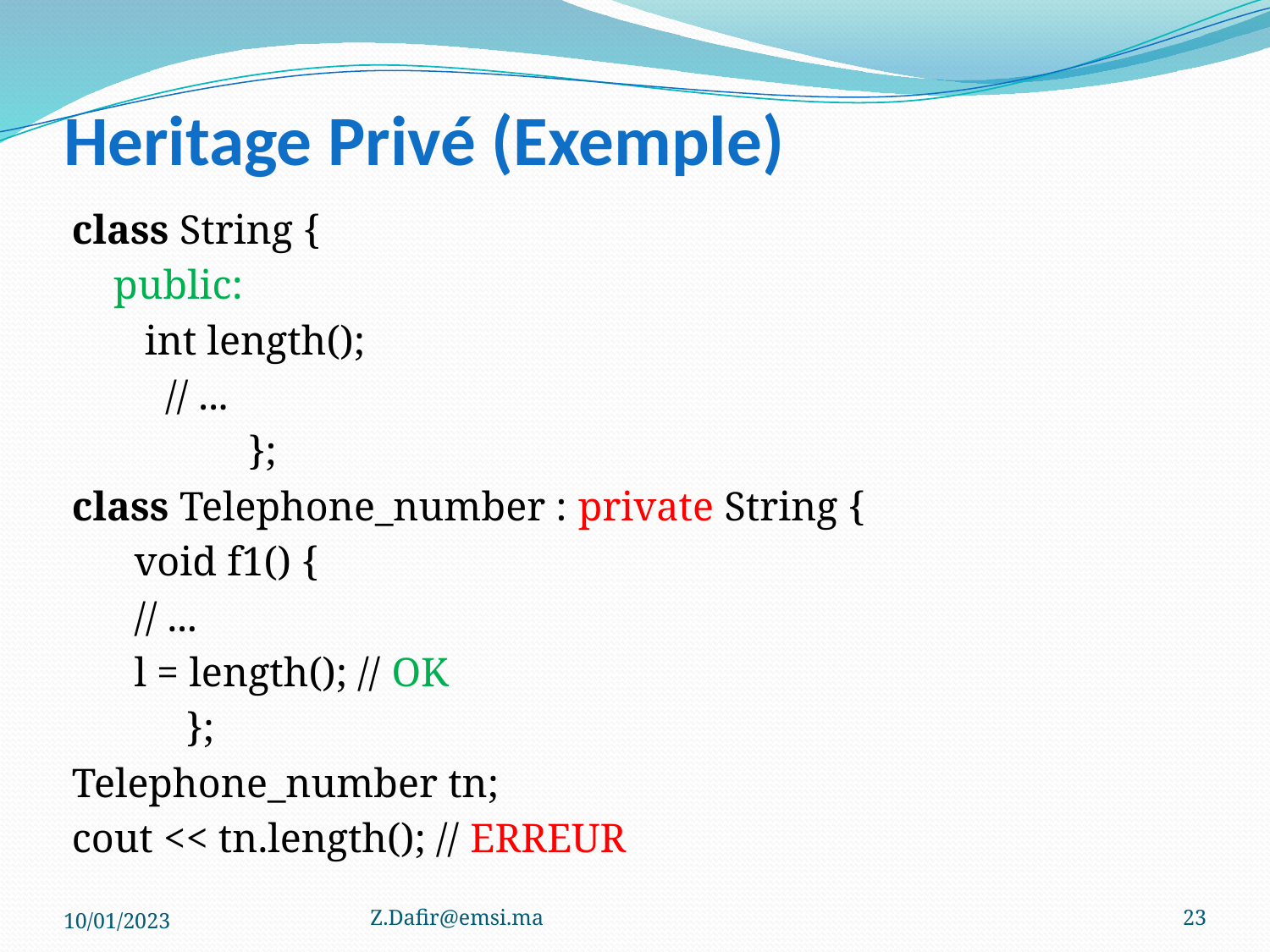

# Heritage Privé (Exemple)
class String {
    public:
       int length();
         // ...
                 };
class Telephone_number : private String {
      void f1() {
      // ...
      l = length(); // OK
           };
Telephone_number tn;
cout << tn.length(); // ERREUR
10/01/2023
Z.Dafir@emsi.ma
23